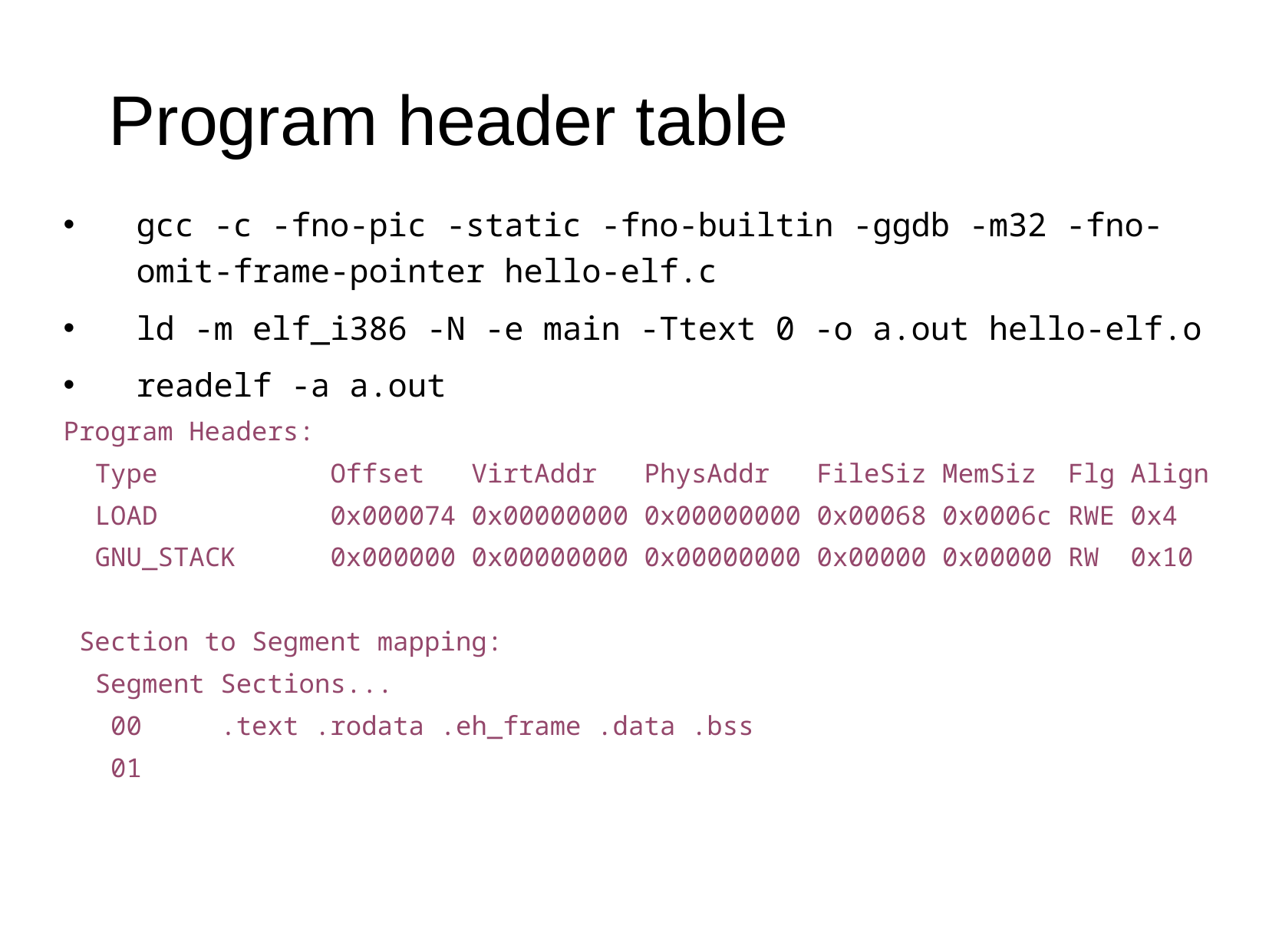

Program header table
gcc -c -fno-pic -static -fno-builtin -ggdb -m32 -fno-omit-frame-pointer hello-elf.c
ld -m elf_i386 -N -e main -Ttext 0 -o a.out hello-elf.o
readelf -a a.out
Program Headers:
  Type           Offset   VirtAddr   PhysAddr   FileSiz MemSiz  Flg Align
  LOAD           0x000074 0x00000000 0x00000000 0x00068 0x0006c RWE 0x4
  GNU_STACK      0x000000 0x00000000 0x00000000 0x00000 0x00000 RW  0x10

 Section to Segment mapping:
  Segment Sections...
   00     .text .rodata .eh_frame .data .bss
   01